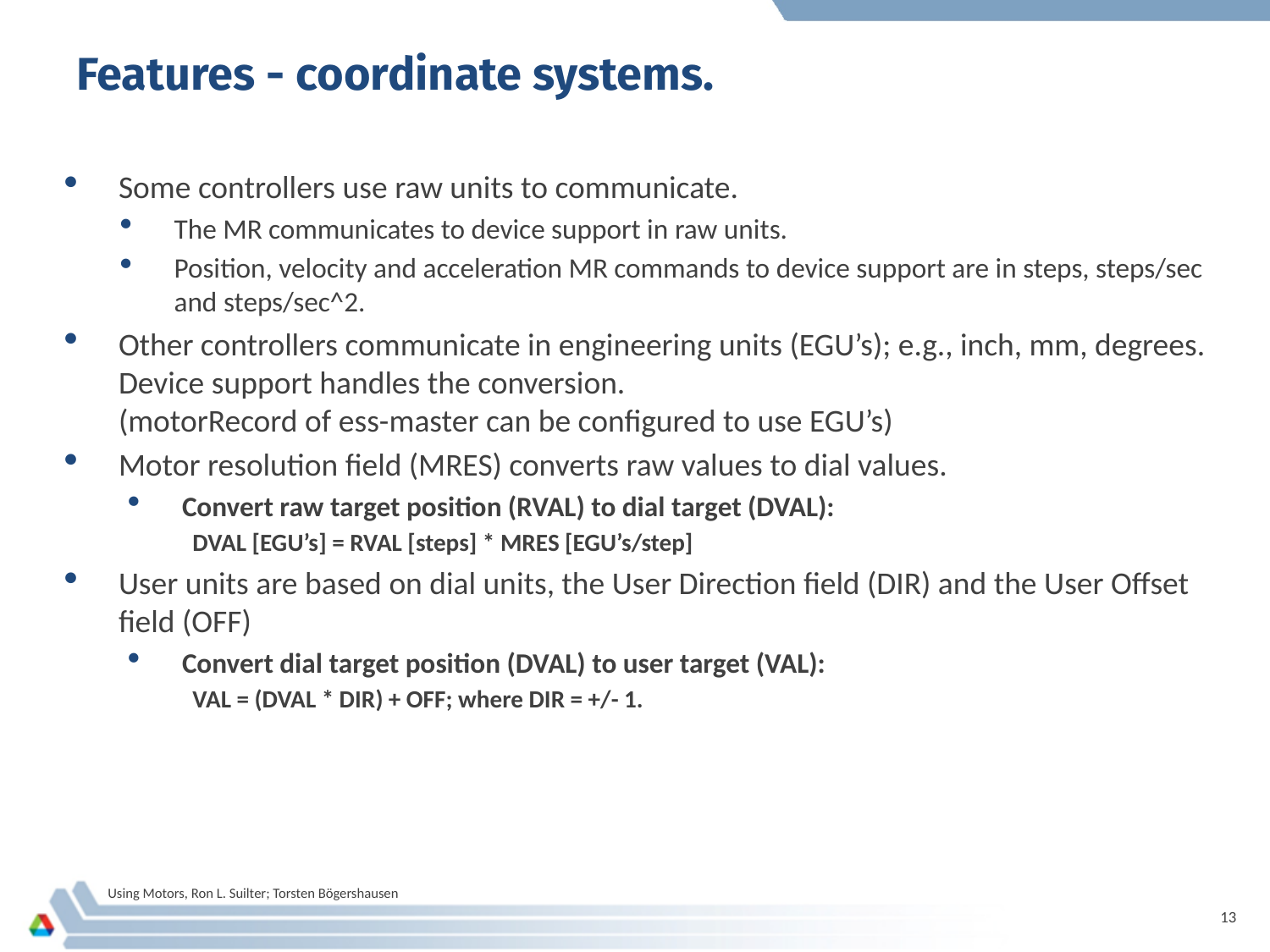

# Features - coordinate systems.
Some controllers use raw units to communicate.
The MR communicates to device support in raw units.
Position, velocity and acceleration MR commands to device support are in steps, steps/sec and steps/sec^2.
Other controllers communicate in engineering units (EGU’s); e.g., inch, mm, degrees. Device support handles the conversion.
(motorRecord of ess-master can be configured to use EGU’s)
Motor resolution field (MRES) converts raw values to dial values.
Convert raw target position (RVAL) to dial target (DVAL):
DVAL [EGU’s] = RVAL [steps] * MRES [EGU’s/step]
User units are based on dial units, the User Direction field (DIR) and the User Offset field (OFF)
Convert dial target position (DVAL) to user target (VAL):
VAL = (DVAL * DIR) + OFF; where DIR = +/- 1.

13